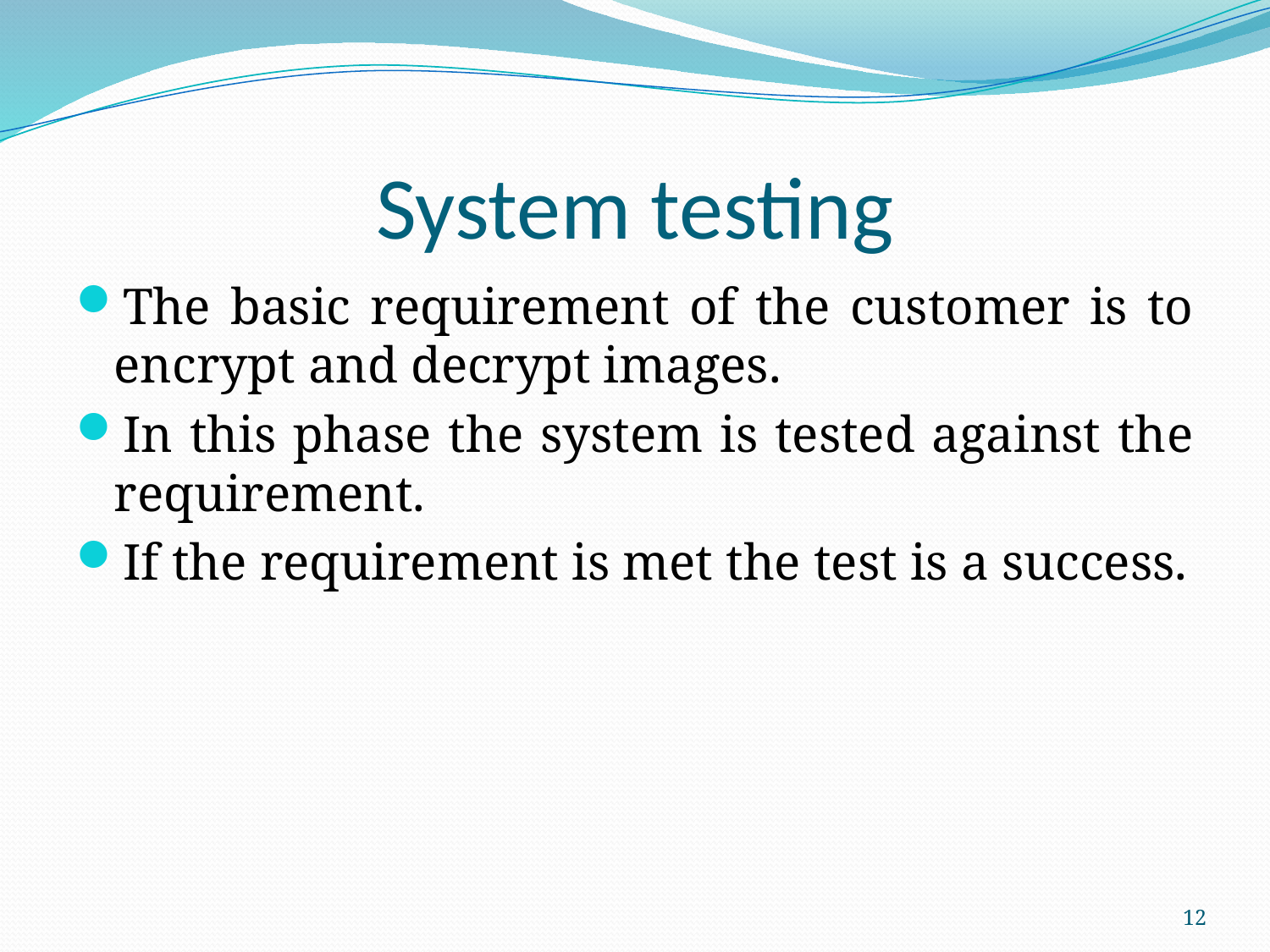

# System testing
The basic requirement of the customer is to encrypt and decrypt images.
In this phase the system is tested against the requirement.
If the requirement is met the test is a success.
12